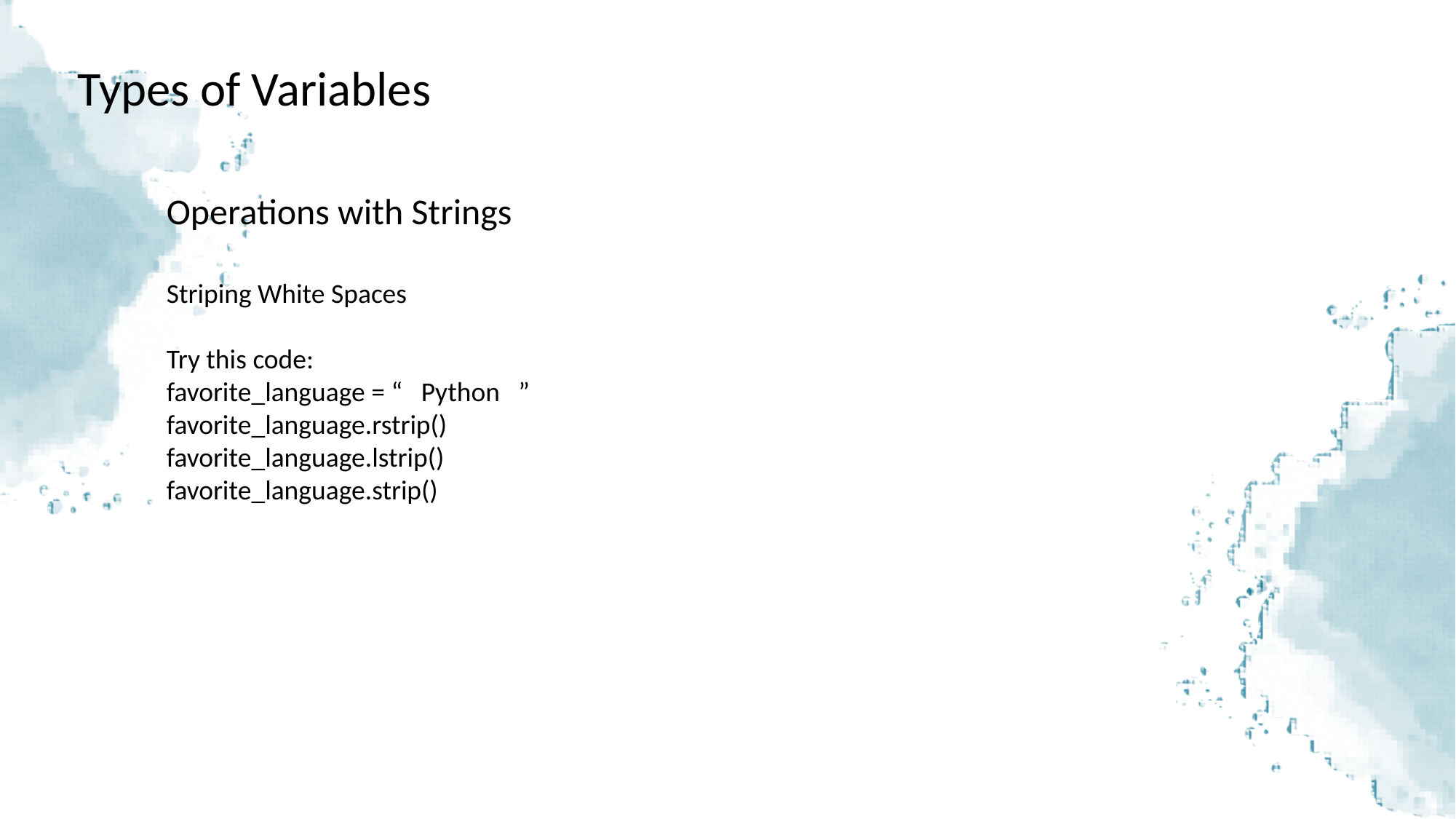

Types of Variables
Operations with Strings

Striping White Spaces

Try this code:
favorite_language = “   Python   ”
favorite_language.rstrip()
favorite_language.lstrip()
favorite_language.strip()